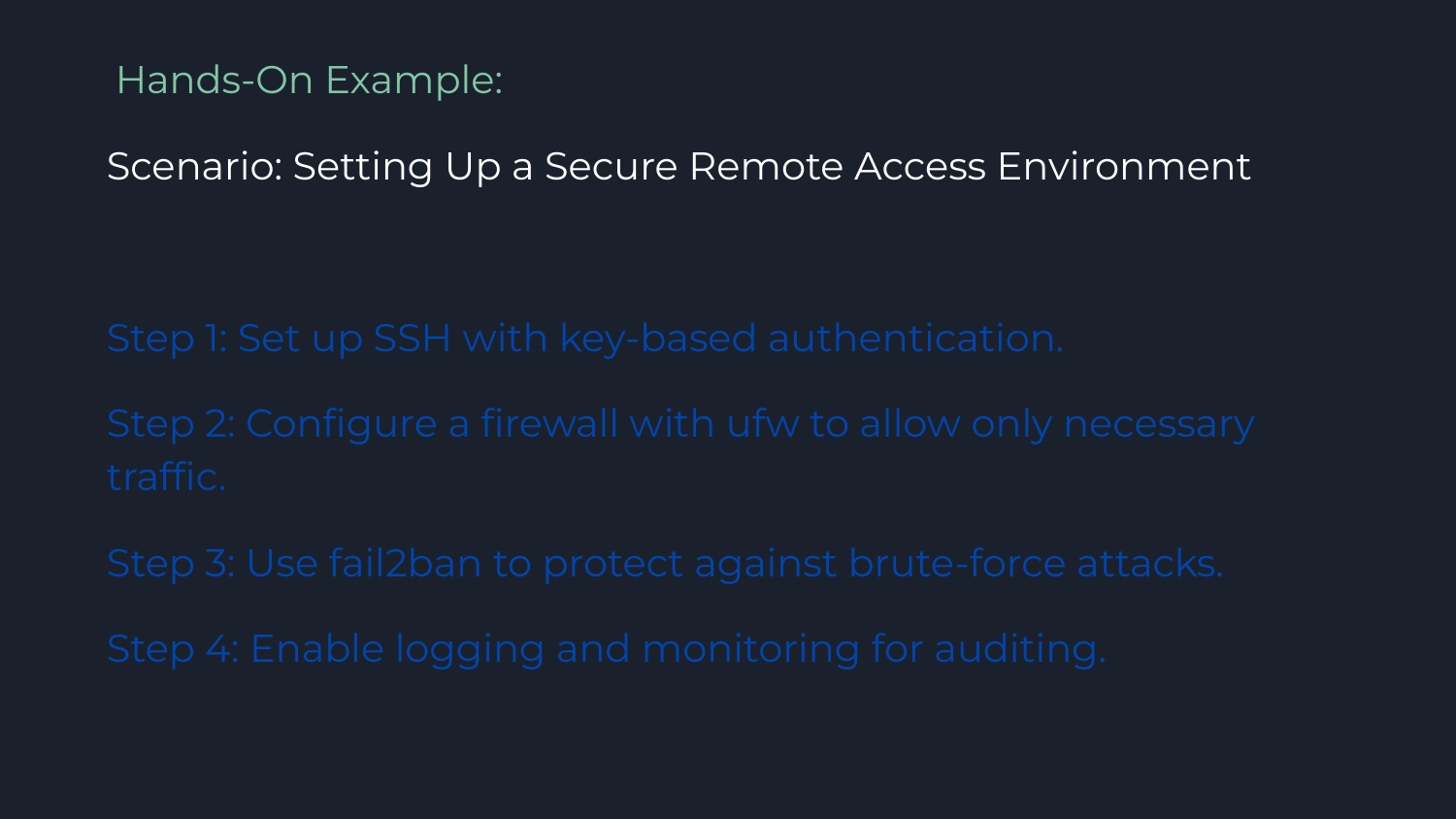

Hands-On Example:
Scenario: Setting Up a Secure Remote Access Environment

Step 1: Set up SSH with key-based authentication.
Step 2: Configure a firewall with ufw to allow only necessary traffic.
Step 3: Use fail2ban to protect against brute-force attacks.
Step 4: Enable logging and monitoring for auditing.

Selling your idea